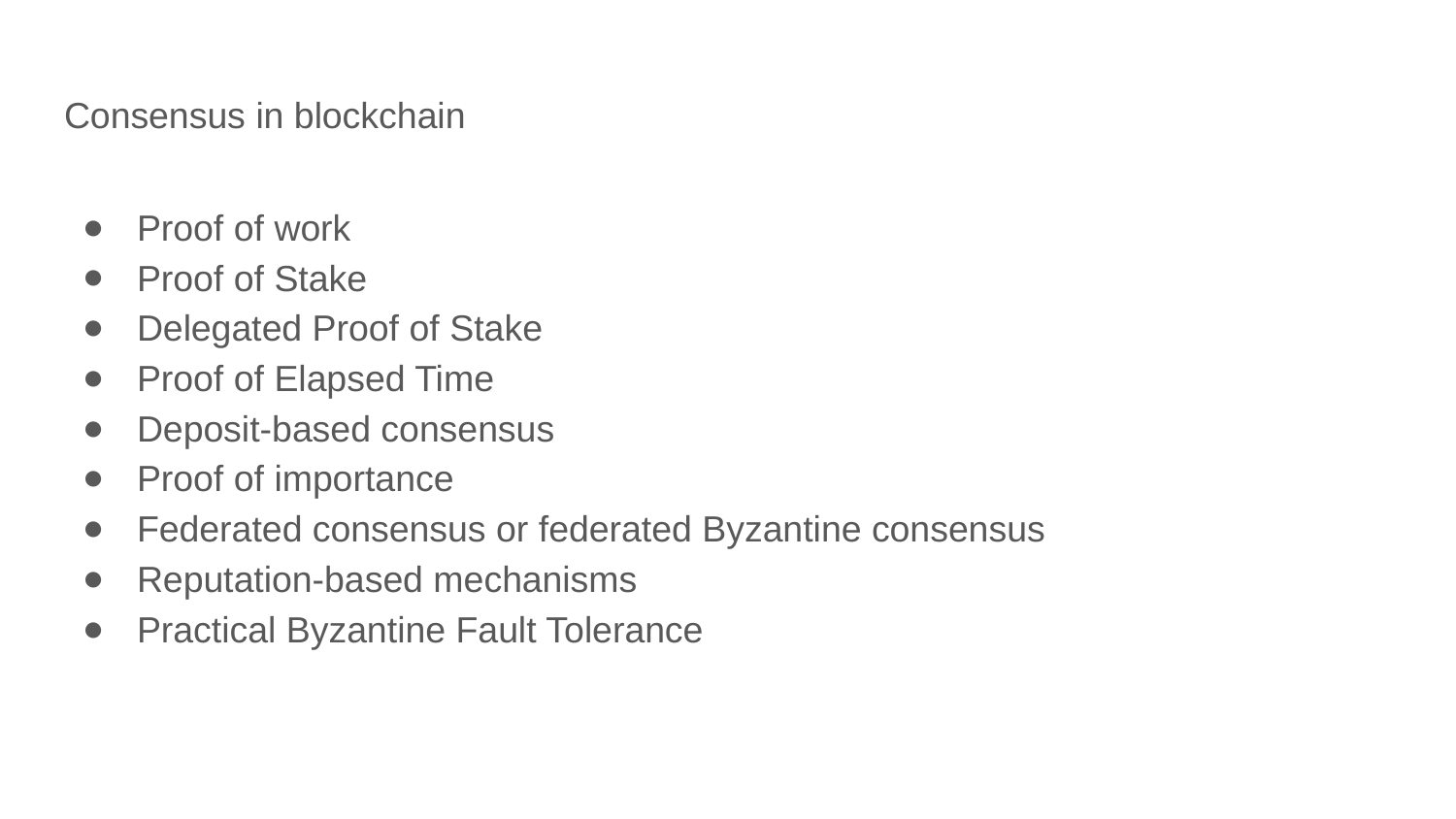

# Consensus in blockchain

Proof of work
Proof of Stake
Delegated Proof of Stake
Proof of Elapsed Time
Deposit-based consensus
Proof of importance
Federated consensus or federated Byzantine consensus
Reputation-based mechanisms
Practical Byzantine Fault Tolerance